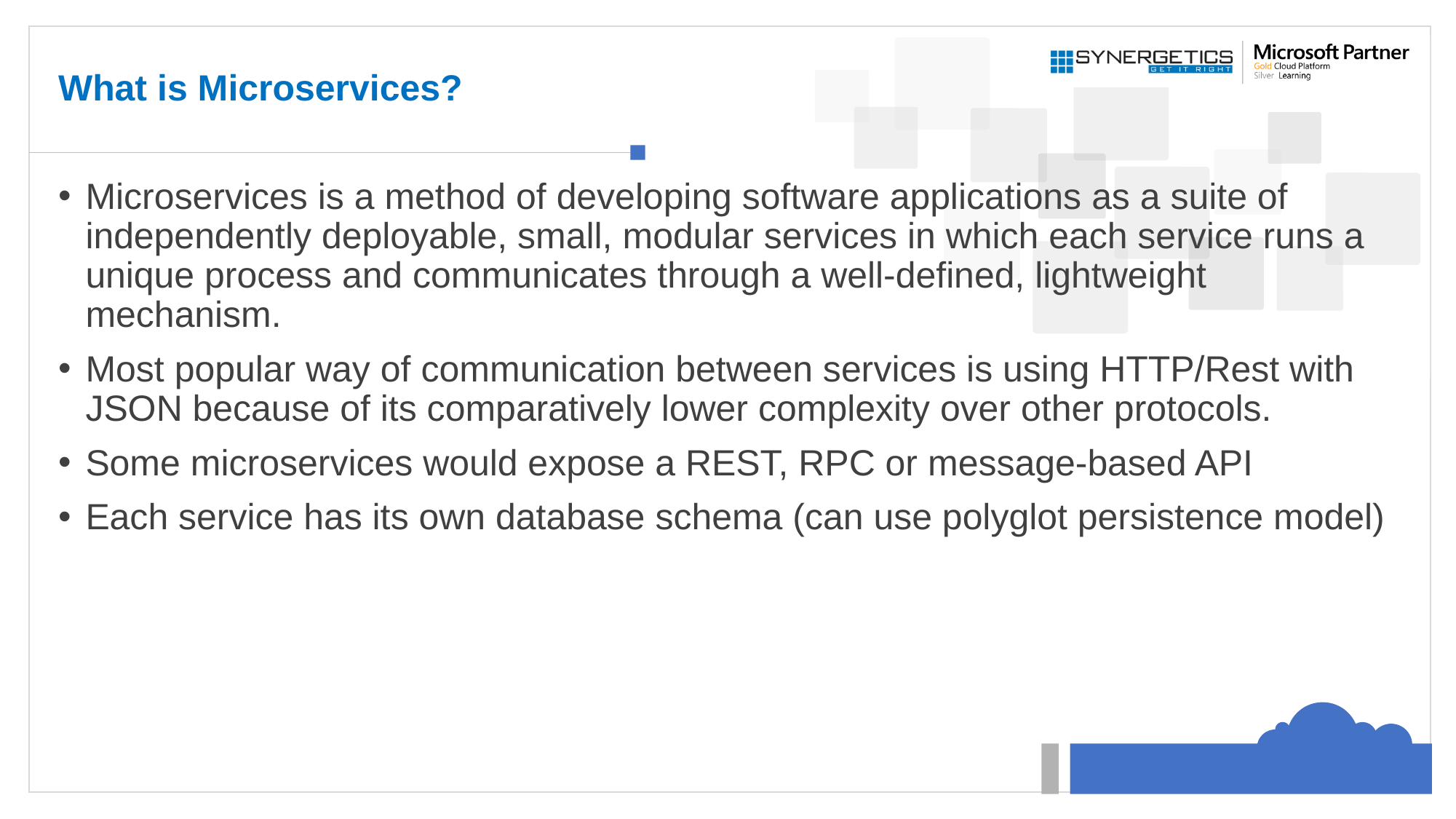

# What is Microservices?
Microservices is a method of developing software applications as a suite of independently deployable, small, modular services in which each service runs a unique process and communicates through a well-defined, lightweight mechanism.
Most popular way of communication between services is using HTTP/Rest with JSON because of its comparatively lower complexity over other protocols.
Some microservices would expose a REST, RPC or message-based API
Each service has its own database schema (can use polyglot persistence model)